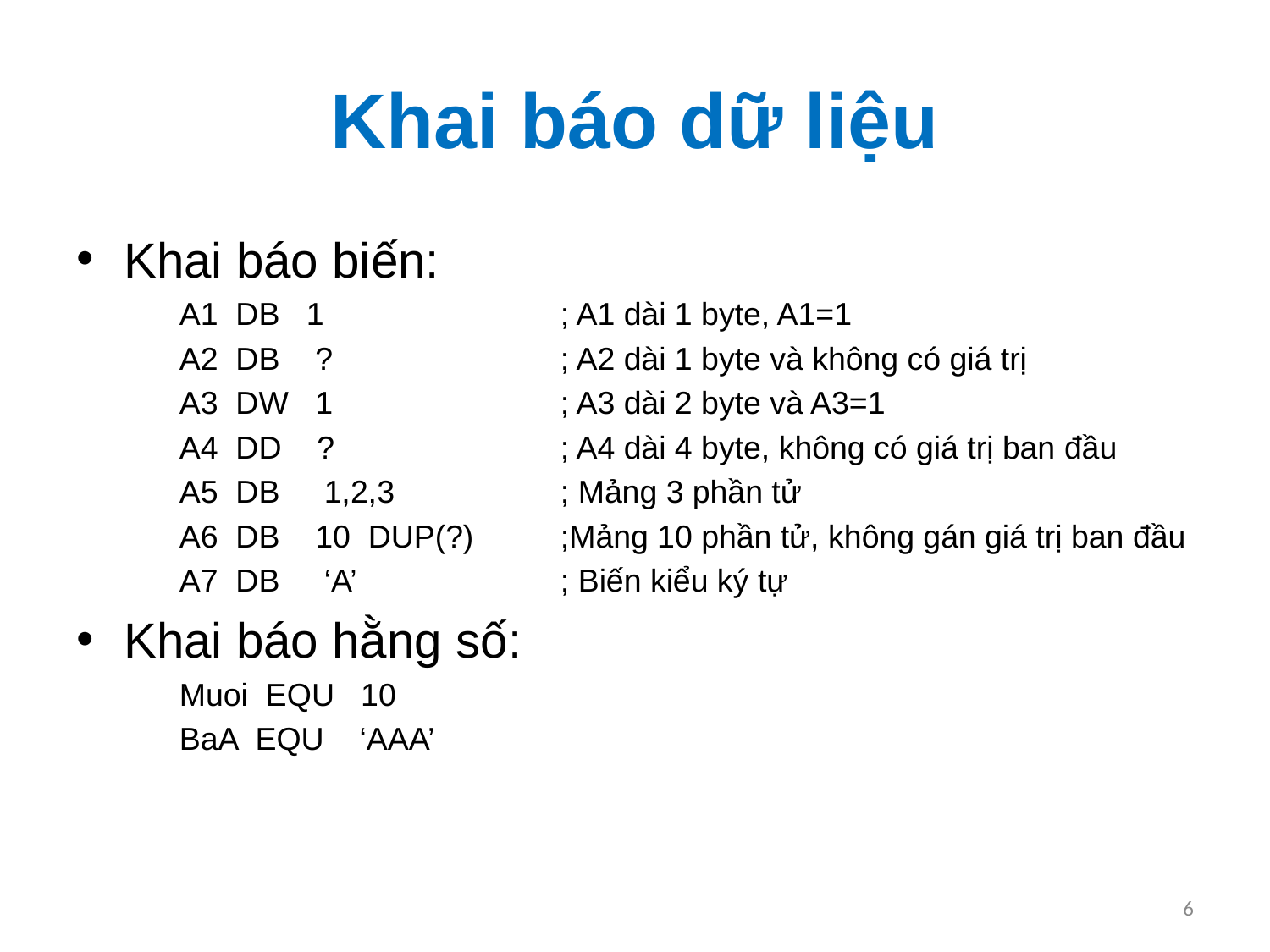

# Khai báo dữ liệu
Khai báo biến:
	A1  DB   1     	       	; A1 dài 1 byte, A1=1
	A2  DB    ?           		; A2 dài 1 byte và không có giá trị
	A3  DW   1           		; A3 dài 2 byte và A3=1
	A4  DD    ?           		; A4 dài 4 byte, không có giá trị ban đầu
	A5  DB     1,2,3    		; Mảng 3 phần tử
	A6  DB    10  DUP(?)	;Mảng 10 phần tử, không gán giá trị ban đầu
	A7  DB     ‘A’		; Biến kiểu ký tự
Khai báo hằng số:
	Muoi  EQU   10
	BaA  EQU    ‘AAA’
6